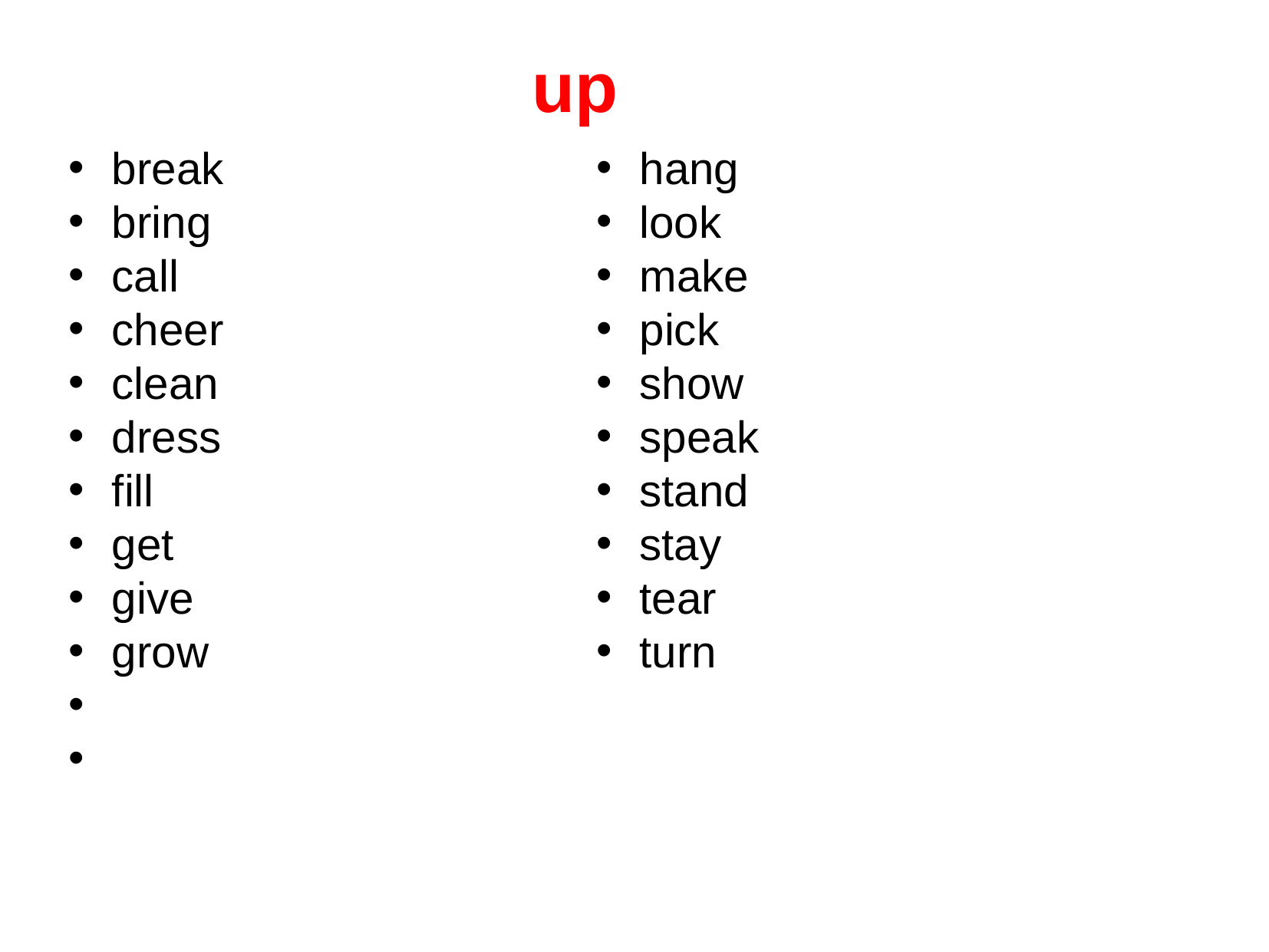

up
break
bring
call
cheer
clean
dress
fill
get
give
grow

hang
look
make
pick
show
speak
stand
stay
tear
turn